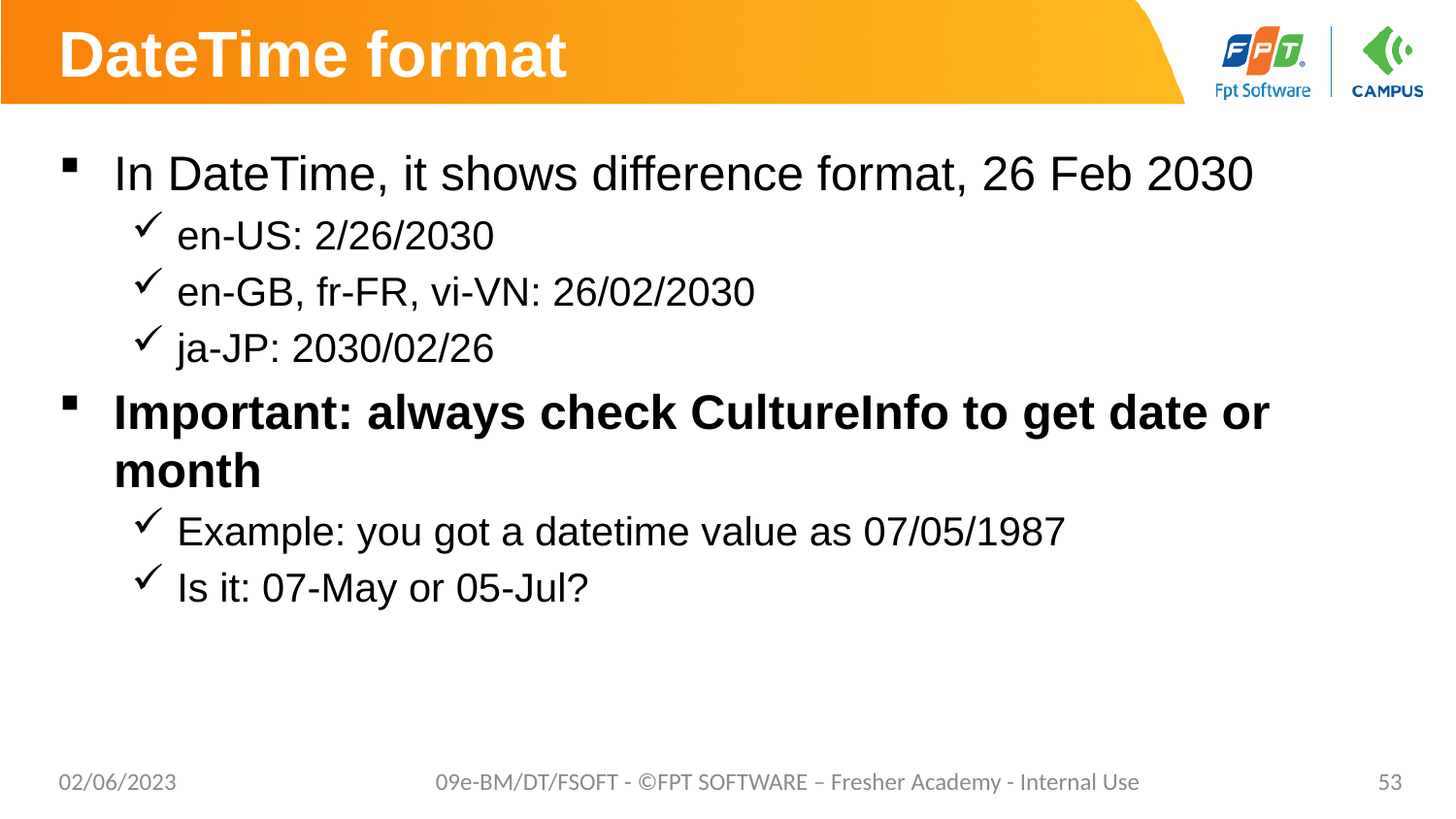

# DateTime format
In DateTime, it shows difference format, 26 Feb 2030
en-US: 2/26/2030
en-GB, fr-FR, vi-VN: 26/02/2030
ja-JP: 2030/02/26
Important: always check CultureInfo to get date or month
Example: you got a datetime value as 07/05/1987
Is it: 07-May or 05-Jul?
02/06/2023
09e-BM/DT/FSOFT - ©FPT SOFTWARE – Fresher Academy - Internal Use
53